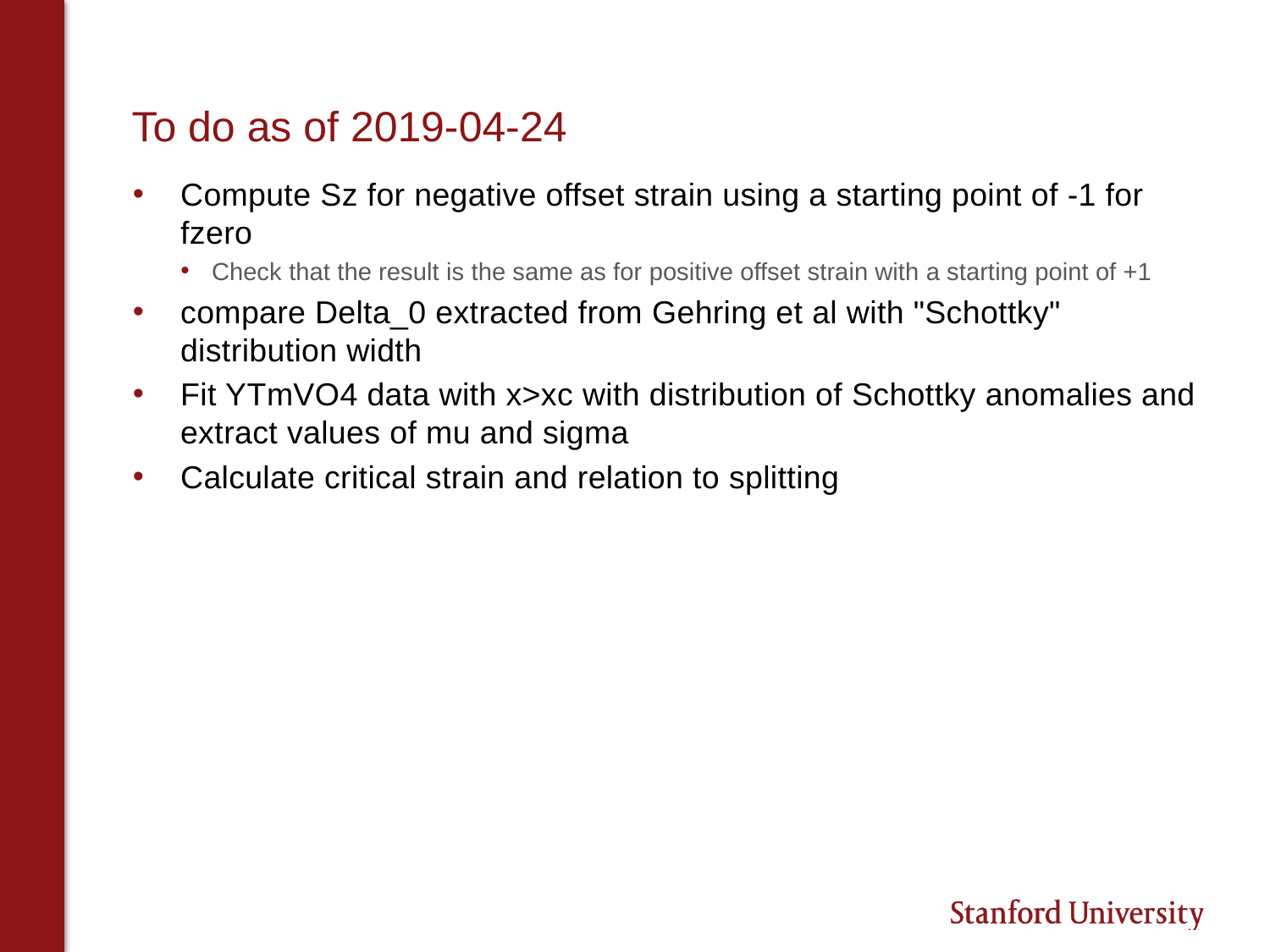

# To do as of 2019-04-24
Compute Sz for negative offset strain using a starting point of -1 for fzero
Check that the result is the same as for positive offset strain with a starting point of +1
compare Delta_0 extracted from Gehring et al with "Schottky" distribution width
Fit YTmVO4 data with x>xc with distribution of Schottky anomalies and extract values of mu and sigma
Calculate critical strain and relation to splitting